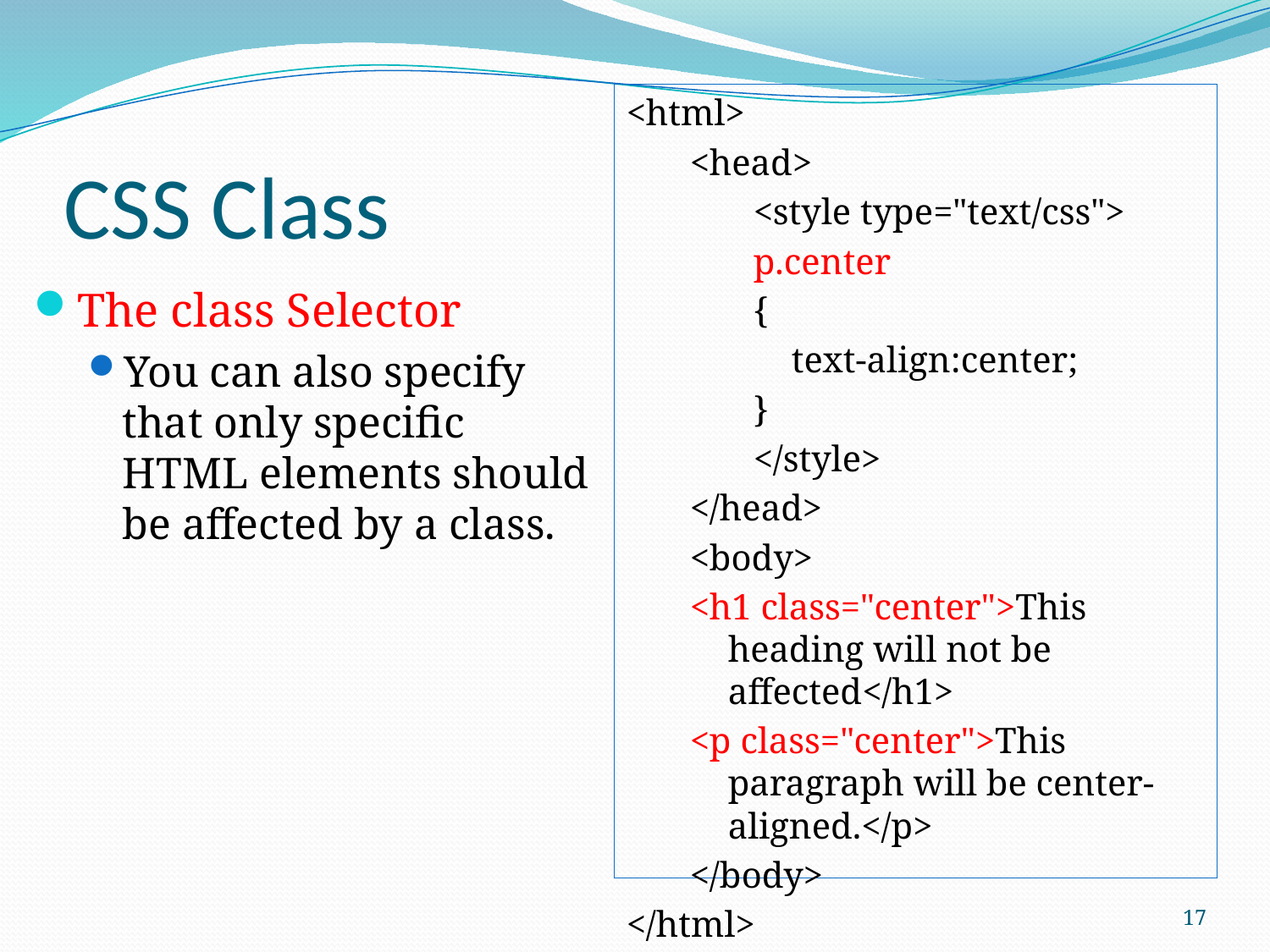

<html>
<head>
<style type="text/css">
p.center
{
	text-align:center;
}
</style>
</head>
<body>
<h1 class="center">This heading will not be affected</h1>
<p class="center">This paragraph will be center-aligned.</p>
</body>
</html>
See css_sp_class.html
# CSS Class
The class Selector
You can also specify that only specific HTML elements should be affected by a class.

17